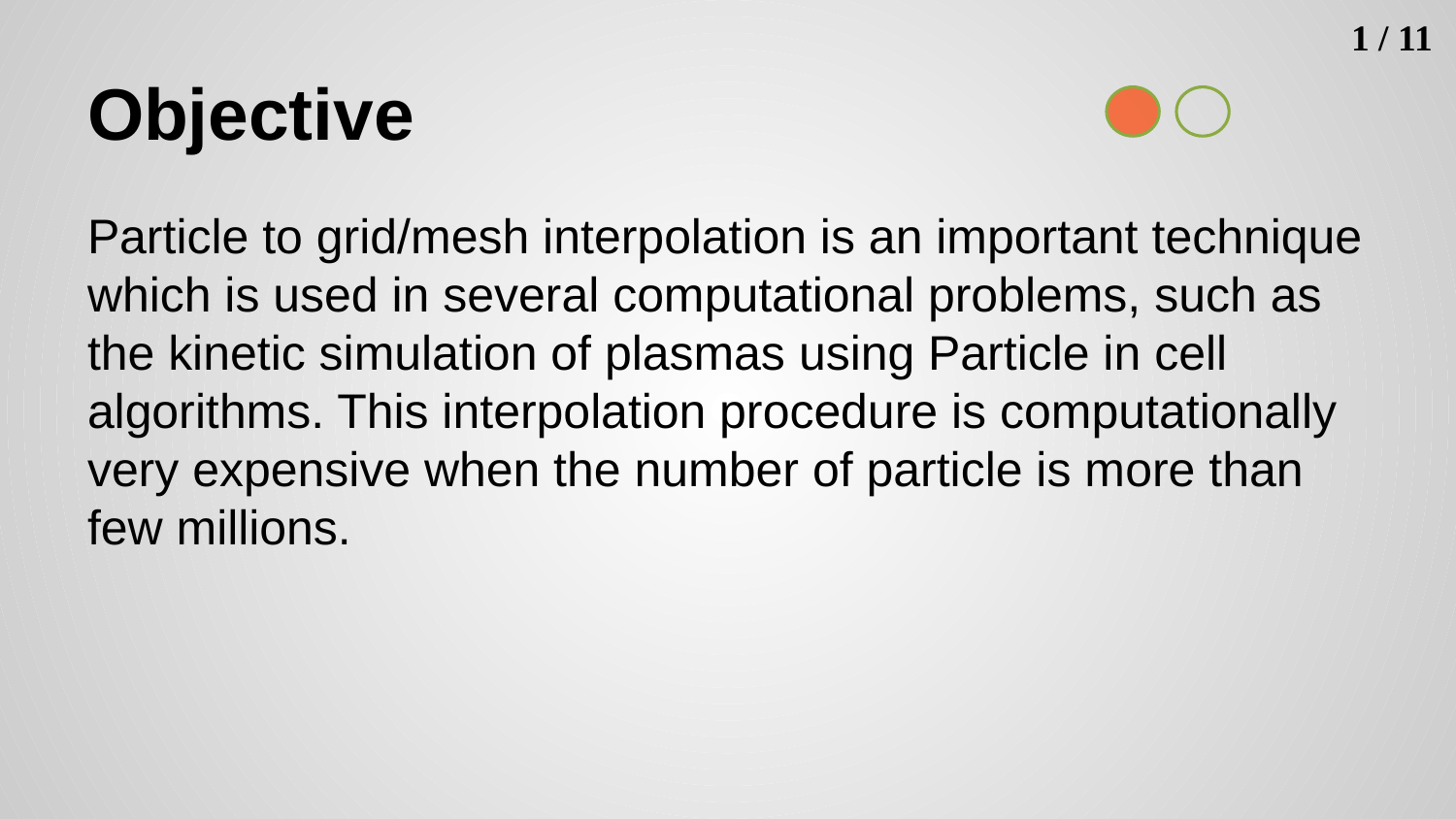

1 / 11
# Objective

Particle to grid/mesh interpolation is an important technique which is used in several computational problems, such as the kinetic simulation of plasmas using Particle in cell algorithms. This interpolation procedure is computationally very expensive when the number of particle is more than few millions.